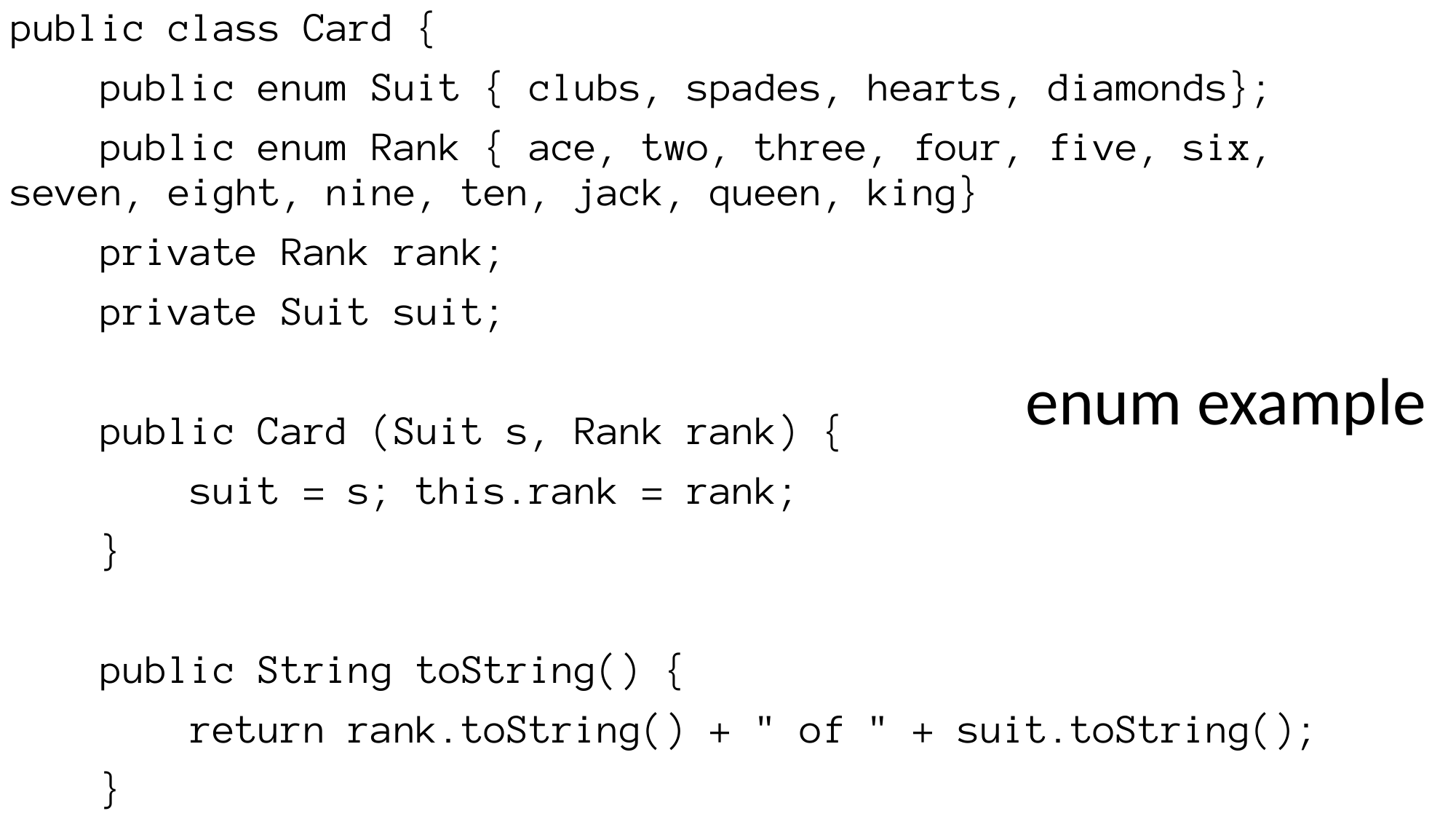

public class Card {
    public enum Suit { clubs, spades, hearts, diamonds};
    public enum Rank { ace, two, three, four, five, six, 		seven, eight, nine, ten, jack, queen, king}
    private Rank rank;
    private Suit suit;

    public Card (Suit s, Rank rank) {
        suit = s; this.rank = rank;
    }

    public String toString() {
        return rank.toString() + " of " + suit.toString();
    }
# enum example